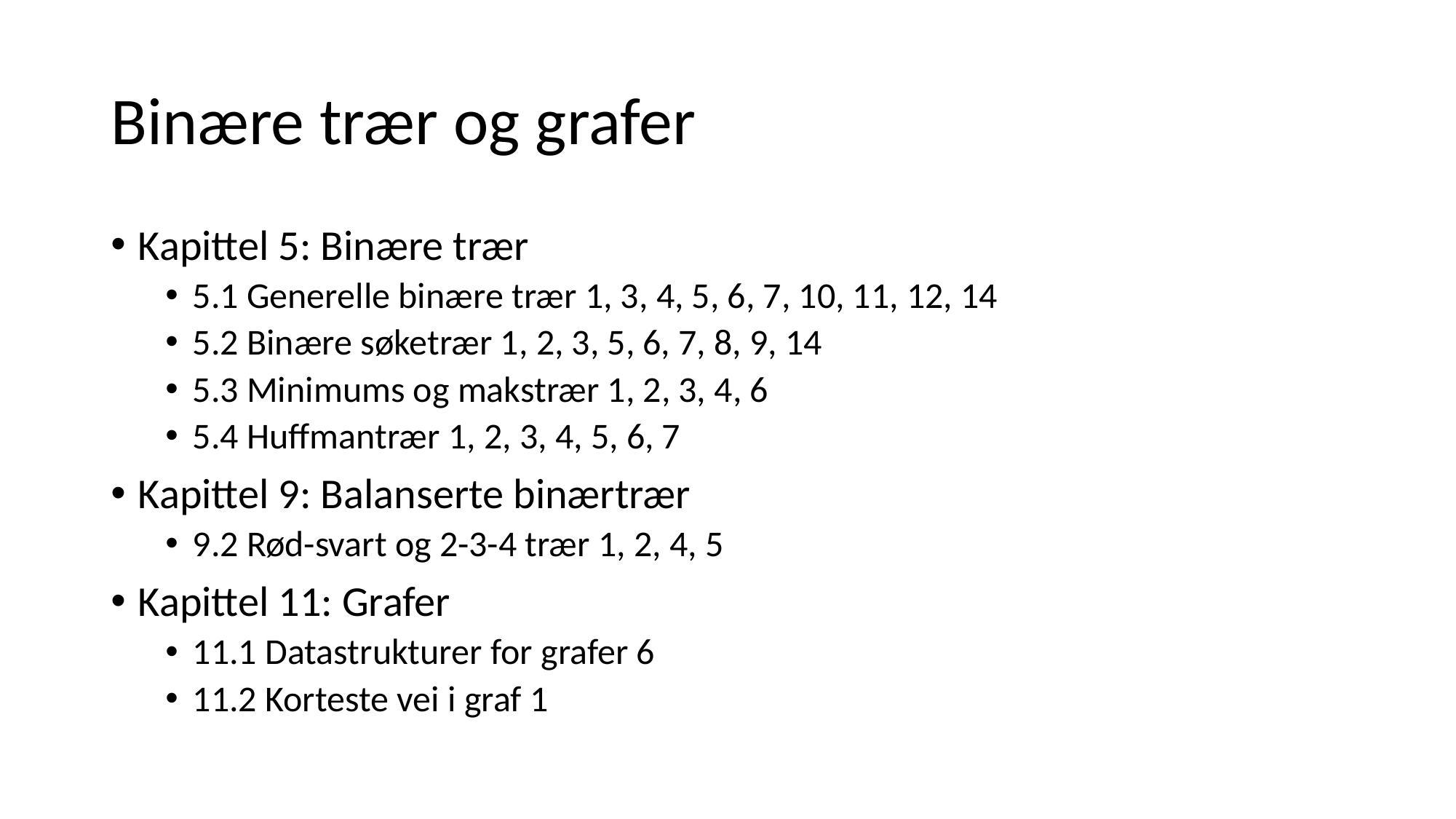

# Binære trær og grafer
Kapittel 5: Binære trær
5.1 Generelle binære trær 1, 3, 4, 5, 6, 7, 10, 11, 12, 14
5.2 Binære søketrær 1, 2, 3, 5, 6, 7, 8, 9, 14
5.3 Minimums og makstrær 1, 2, 3, 4, 6
5.4 Huffmantrær 1, 2, 3, 4, 5, 6, 7
Kapittel 9: Balanserte binærtrær
9.2 Rød-svart og 2-3-4 trær 1, 2, 4, 5
Kapittel 11: Grafer
11.1 Datastrukturer for grafer 6
11.2 Korteste vei i graf 1